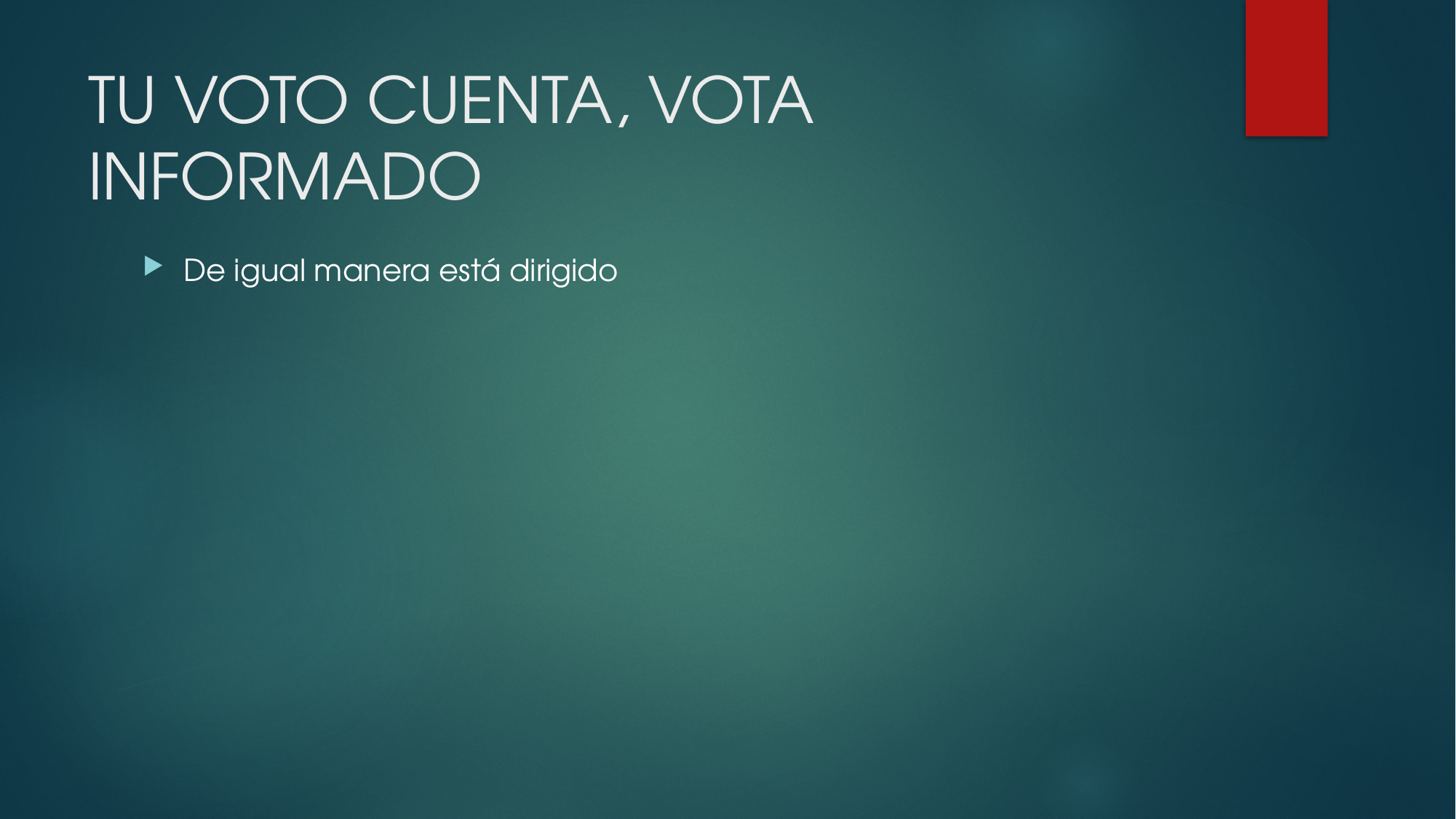

# TU VOTO CUENTA, VOTA INFORMADO
De igual manera está dirigido